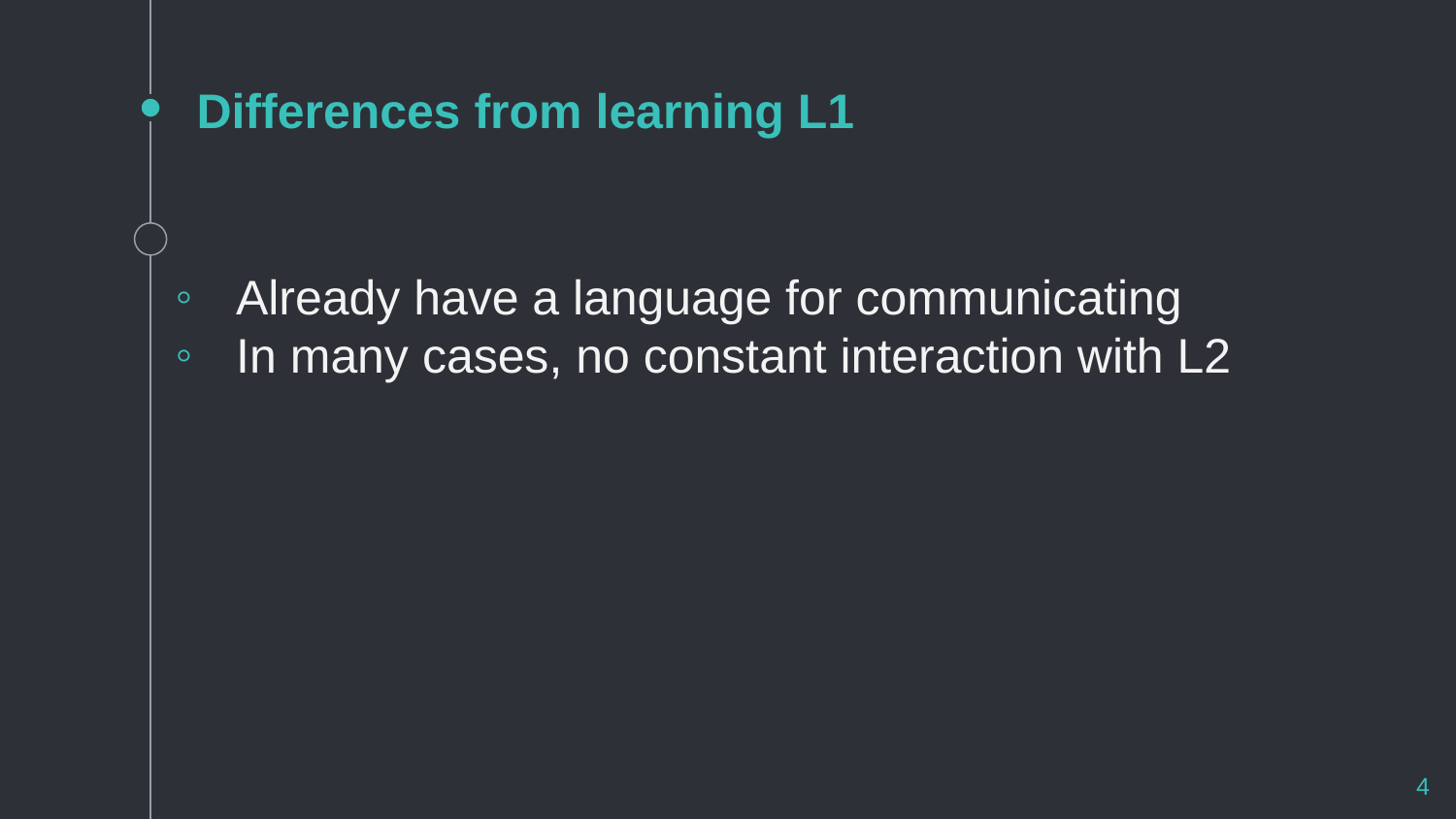

# Differences from learning L1
Already have a language for communicating
In many cases, no constant interaction with L2
4